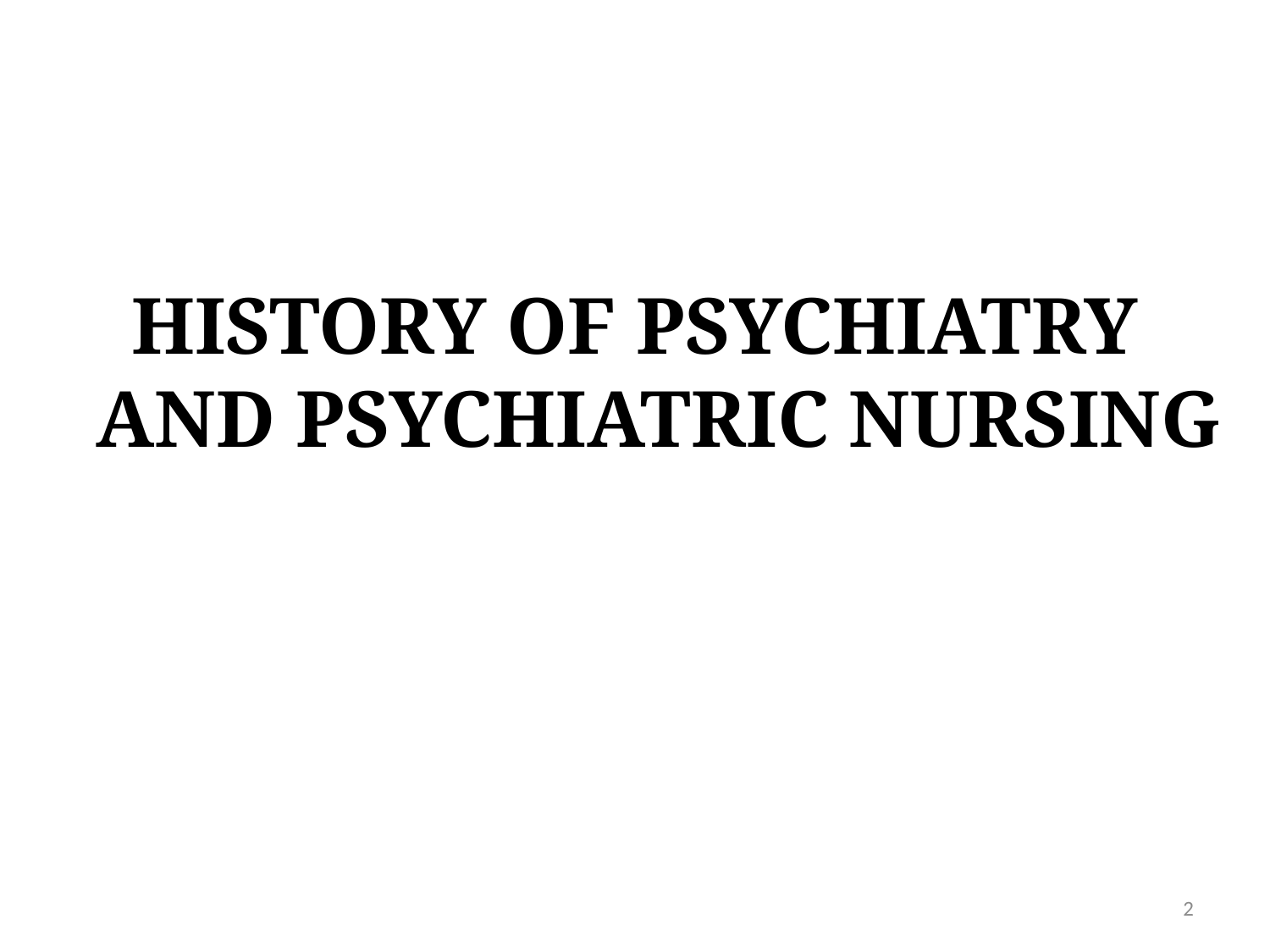

HISTORY OF PSYCHIATRY AND PSYCHIATRIC NURSING
2